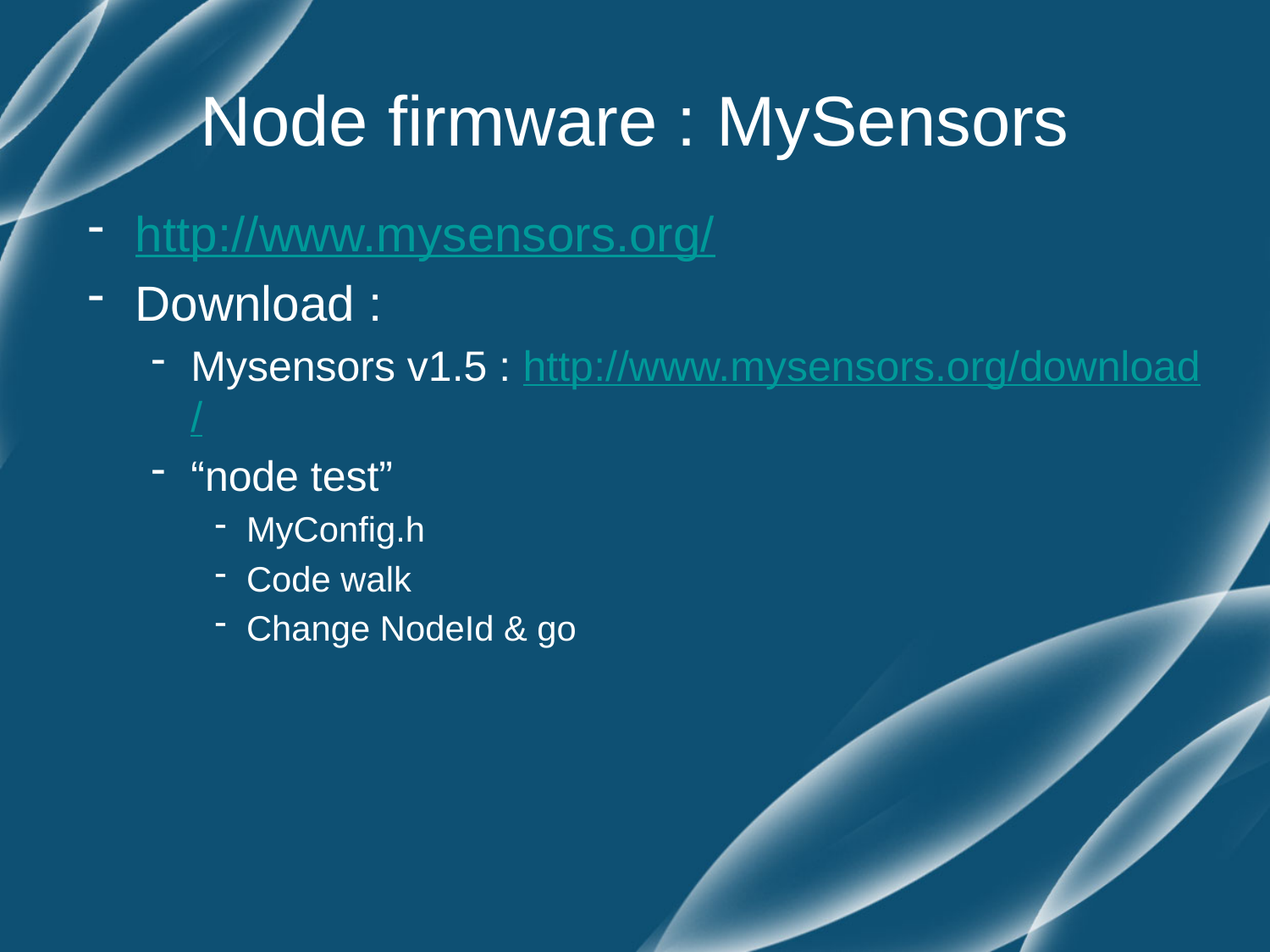

# Node firmware : MySensors
http://www.mysensors.org/
Download :
Mysensors v1.5 : http://www.mysensors.org/download/
“node test”
MyConfig.h
Code walk
Change NodeId & go